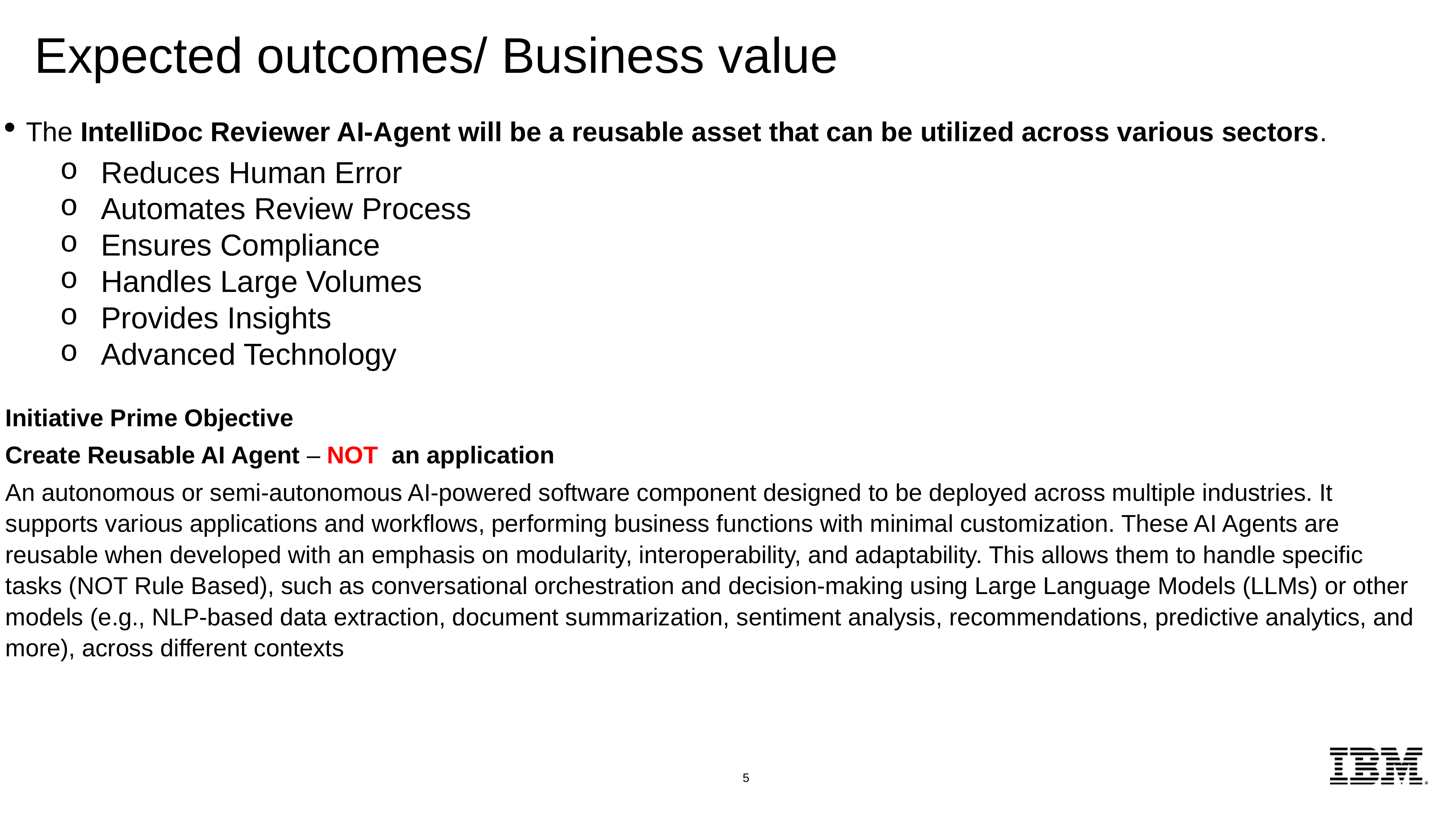

# Expected outcomes/ Business value
The IntelliDoc Reviewer AI-Agent will be a reusable asset that can be utilized across various sectors.
Reduces Human Error
Automates Review Process
Ensures Compliance
Handles Large Volumes
Provides Insights
Advanced Technology

Initiative Prime Objective
Create Reusable AI Agent – NOT  an application
An autonomous or semi-autonomous AI-powered software component designed to be deployed across multiple industries. It supports various applications and workflows, performing business functions with minimal customization. These AI Agents are reusable when developed with an emphasis on modularity, interoperability, and adaptability. This allows them to handle specific tasks (NOT Rule Based), such as conversational orchestration and decision-making using Large Language Models (LLMs) or other models (e.g., NLP-based data extraction, document summarization, sentiment analysis, recommendations, predictive analytics, and more), across different contexts

5